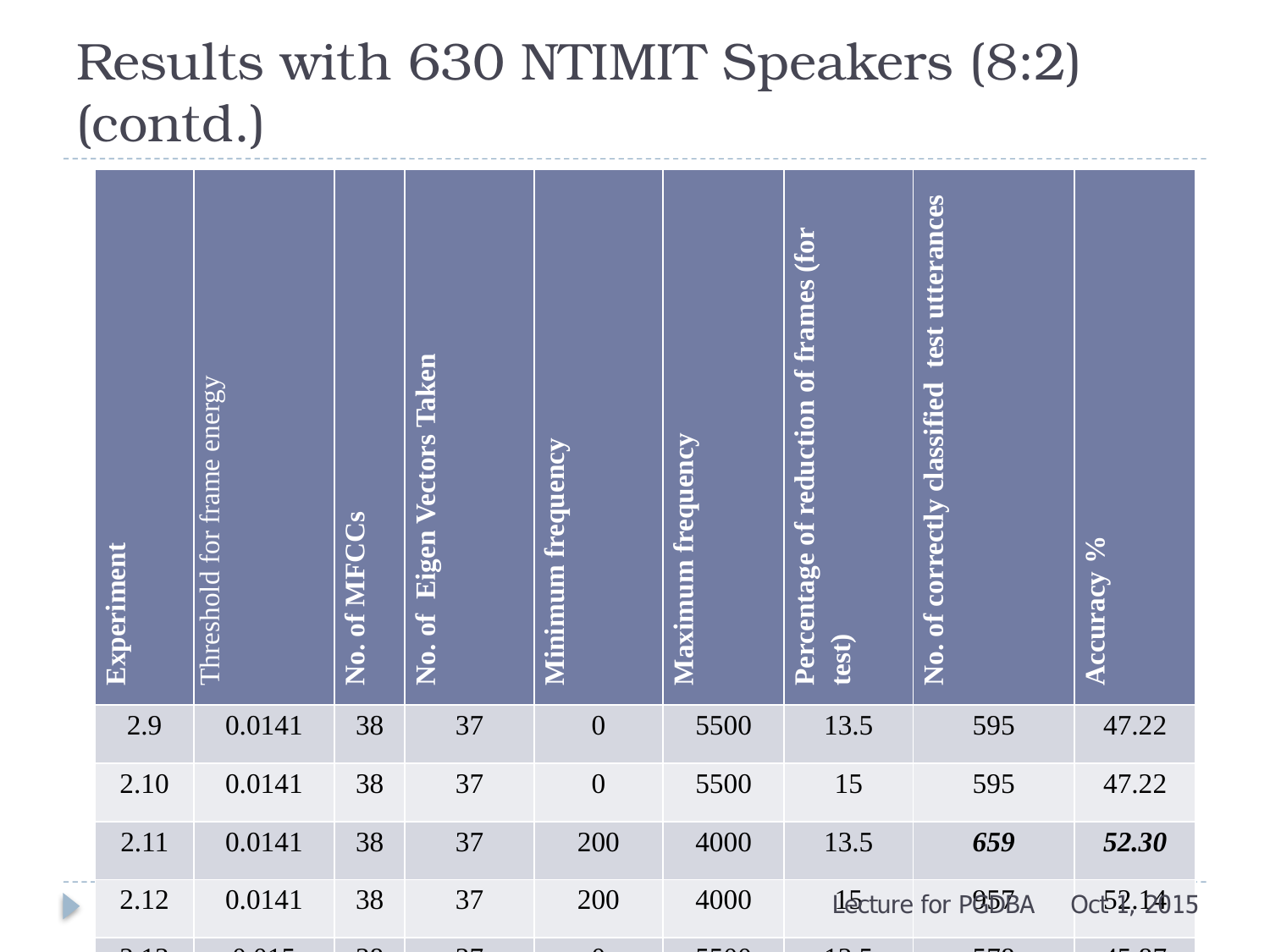

# Results with 630 NTIMIT Speakers (8:2) (contd.)
| Experiment | Threshold for frame energy | No. of MFCCs | No. of Eigen Vectors Taken | Minimum frequency | Maximum frequency | Percentage of reduction of frames (for test) | No. of correctly classified test utterances | Accuracy % |
| --- | --- | --- | --- | --- | --- | --- | --- | --- |
| 2.9 | 0.0141 | 38 | 37 | 0 | 5500 | 13.5 | 595 | 47.22 |
| 2.10 | 0.0141 | 38 | 37 | 0 | 5500 | 15 | 595 | 47.22 |
| 2.11 | 0.0141 | 38 | 37 | 200 | 4000 | 13.5 | 659 | 52.30 |
| 2.12 | 0.0141 | 38 | 37 | 200 | 4000 | 15 | 957 | 52.14 |
| 2.13 | 0.015 | 38 | 37 | 0 | 5500 | 13.5 | 578 | 45.87 |
| 2.14 | 0.015 | 38 | 37 | 0 | 5500 | 15 | 587 | 46.59 |
| 2.15 | 0.015 | 38 | 37 | 200 | 4000 | 13.5 | 652 | 51.75 |
| 2.16 | 0.015 | 38 | 37 | 200 | 4000 | 15 | 644 | 51.11 |
Lecture for PGDBA
Oct 1, 2015